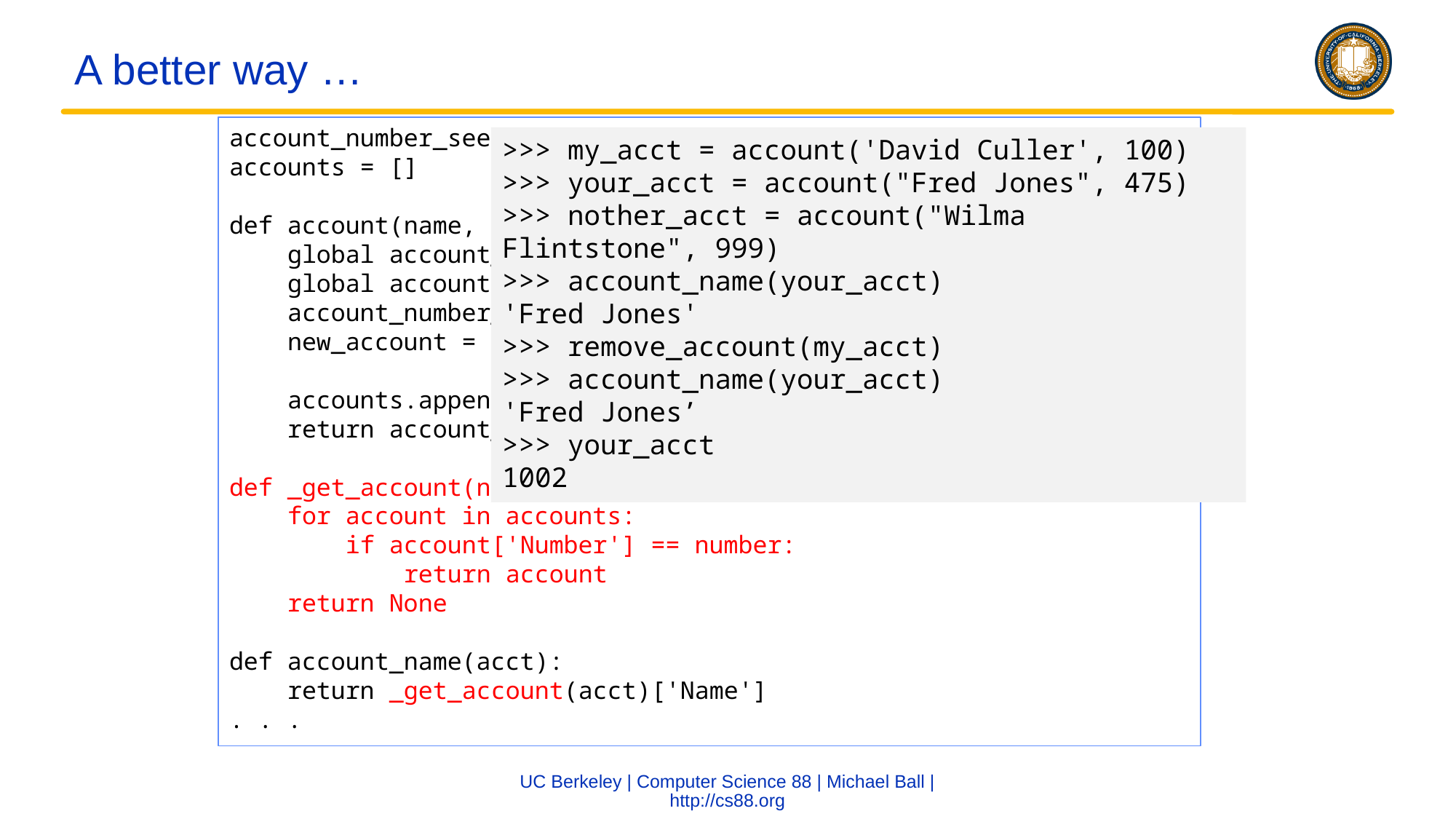

# A better way …
account_number_seed = 1000
accounts = []

def account(name, initial_deposit):
    global account_number_seed
    global accounts
    account_number_seed += 1
    new_account = {'Name' : name, 'Number': account_number_seed,
                   'Balance' : initial_deposit}
    accounts.append(new_account)
    return account_number_seed

def _get_account(number):
    for account in accounts:
        if account['Number'] == number:
            return account
    return None

def account_name(acct):
    return _get_account(acct)['Name']
. . .
>>> my_acct = account('David Culler', 100)
>>> your_acct = account("Fred Jones", 475)
>>> nother_acct = account("Wilma Flintstone", 999)
>>> account_name(your_acct)
'Fred Jones'
>>> remove_account(my_acct)
>>> account_name(your_acct)
'Fred Jones’
>>> your_acct
1002